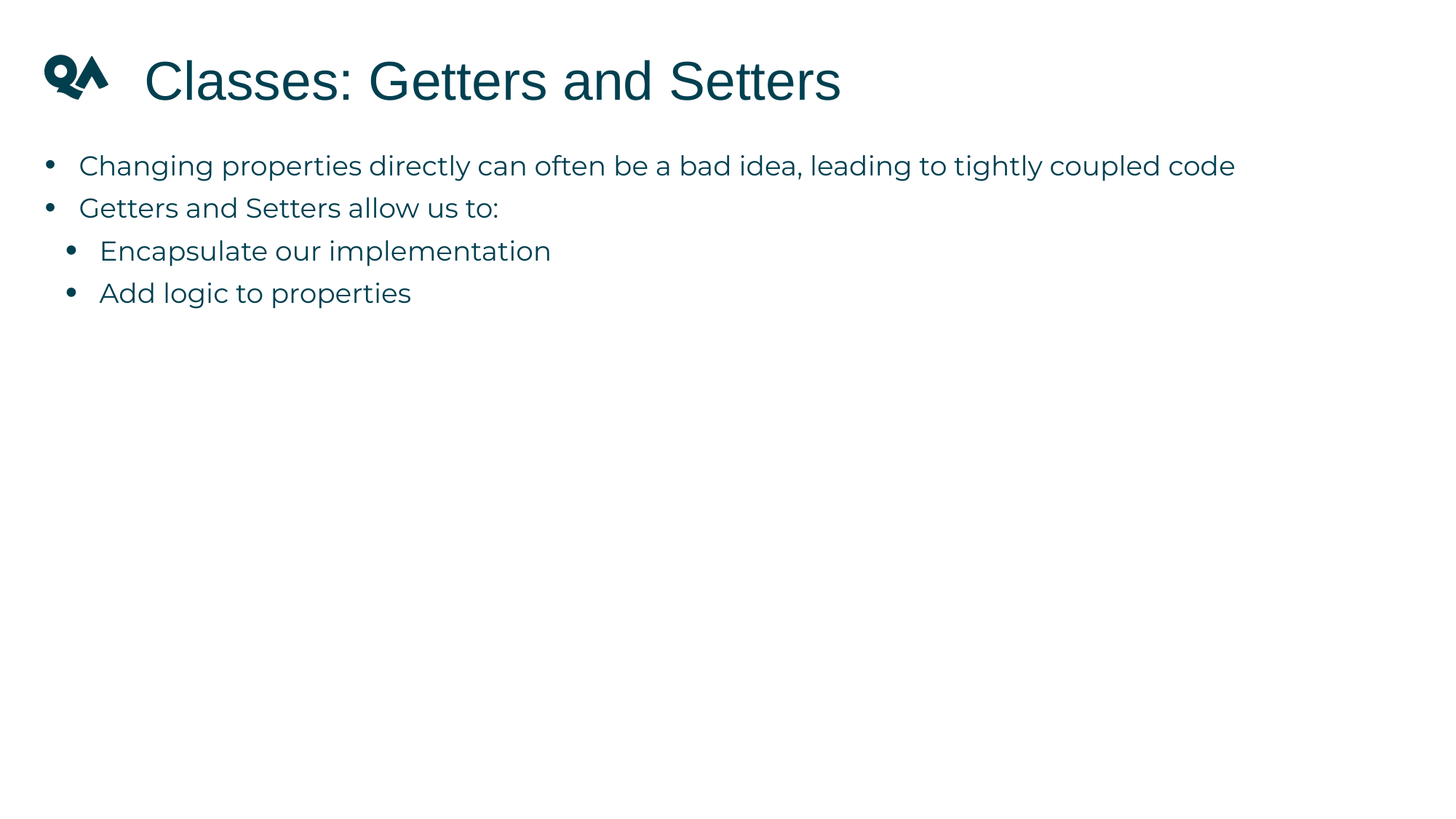

Classes: Getters and Setters
Changing properties directly can often be a bad idea, leading to tightly coupled code
Getters and Setters allow us to:
Encapsulate our implementation
Add logic to properties